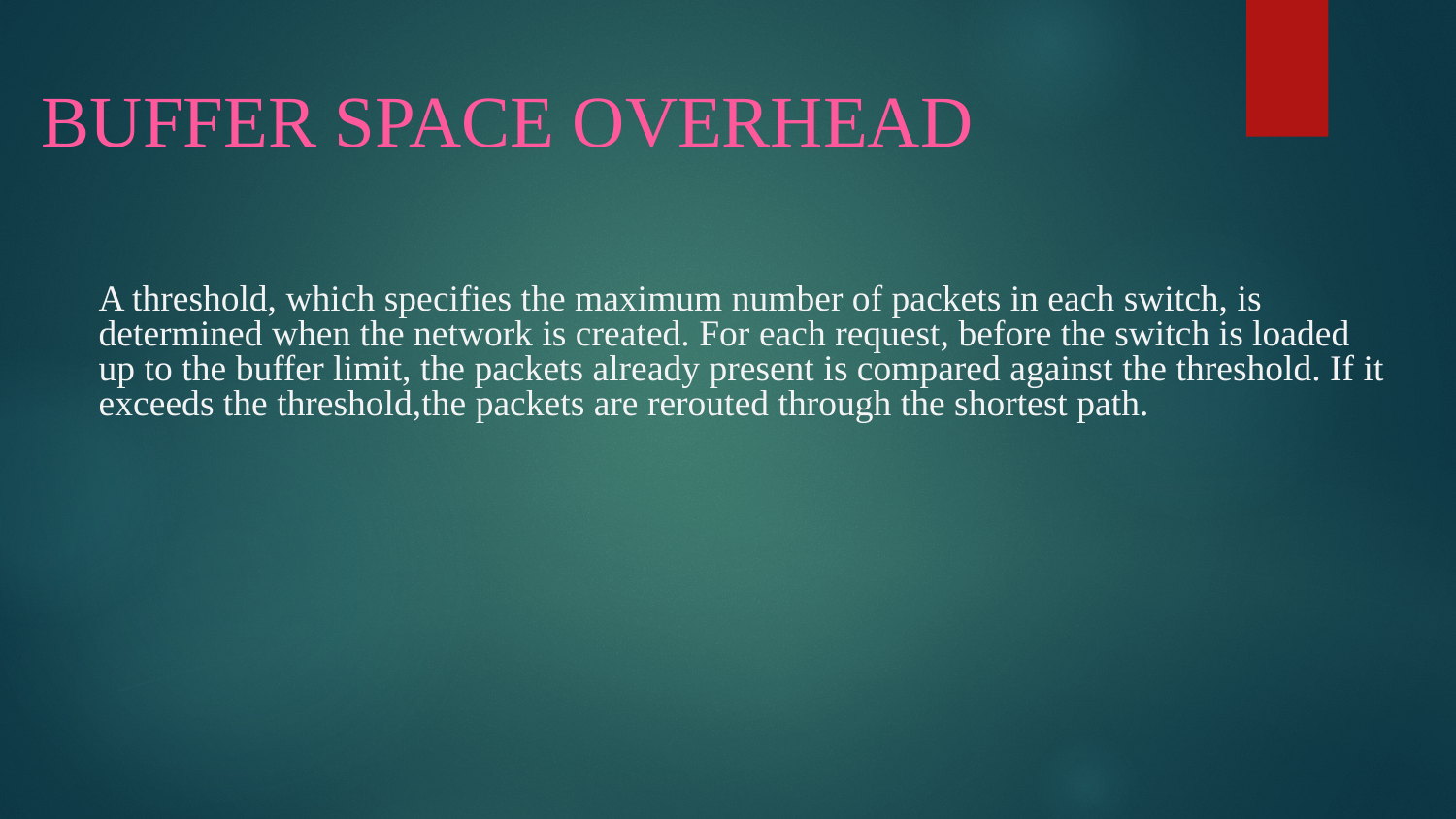

# BUFFER SPACE OVERHEAD

A threshold, which specifies the maximum number of packets in each switch, is determined when the network is created. For each request, before the switch is loaded up to the buffer limit, the packets already present is compared against the threshold. If it exceeds the threshold,the packets are rerouted through the shortest path.